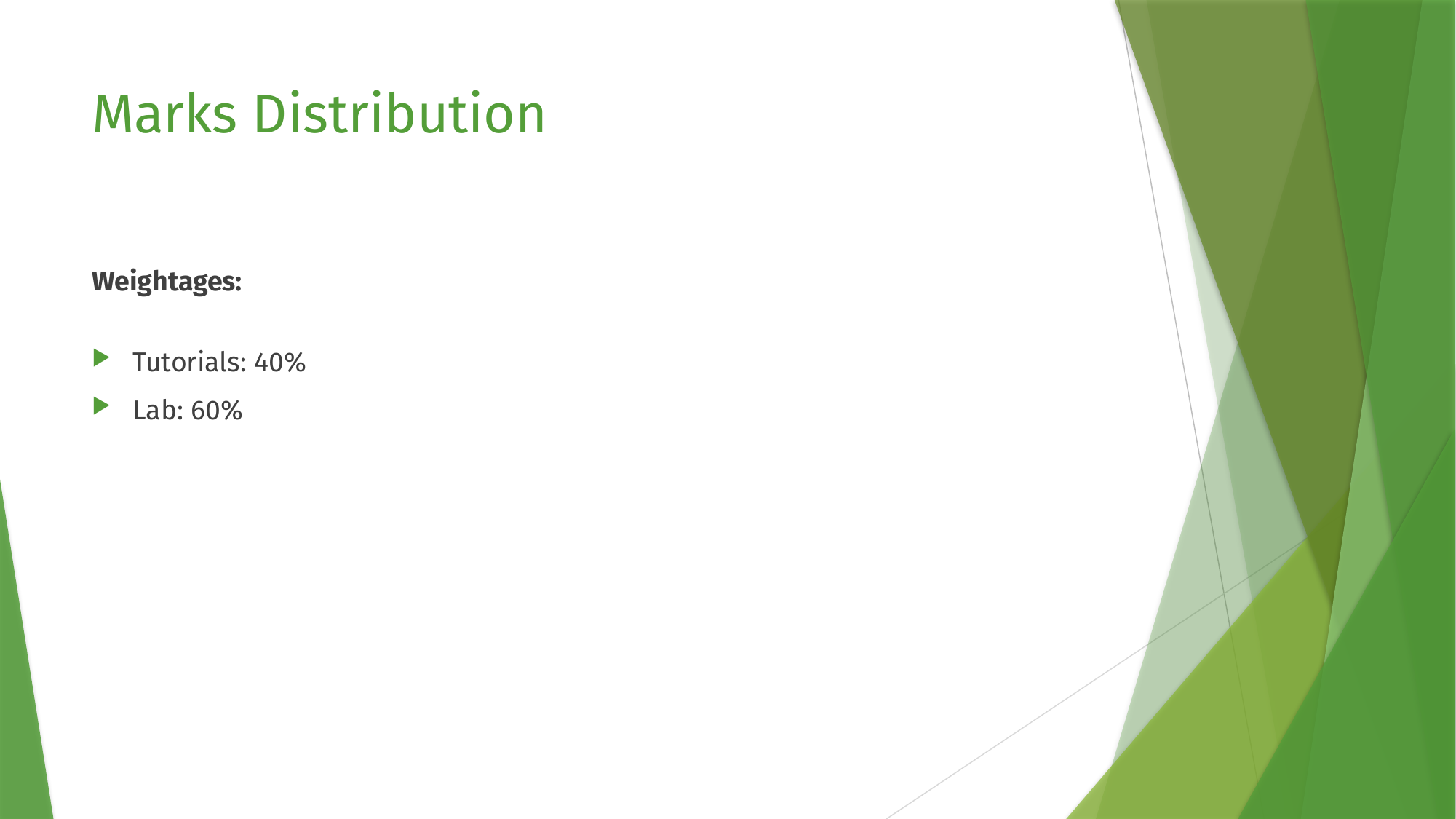

# Marks Distribution
Weightages:
Tutorials: 40%
Lab: 60%